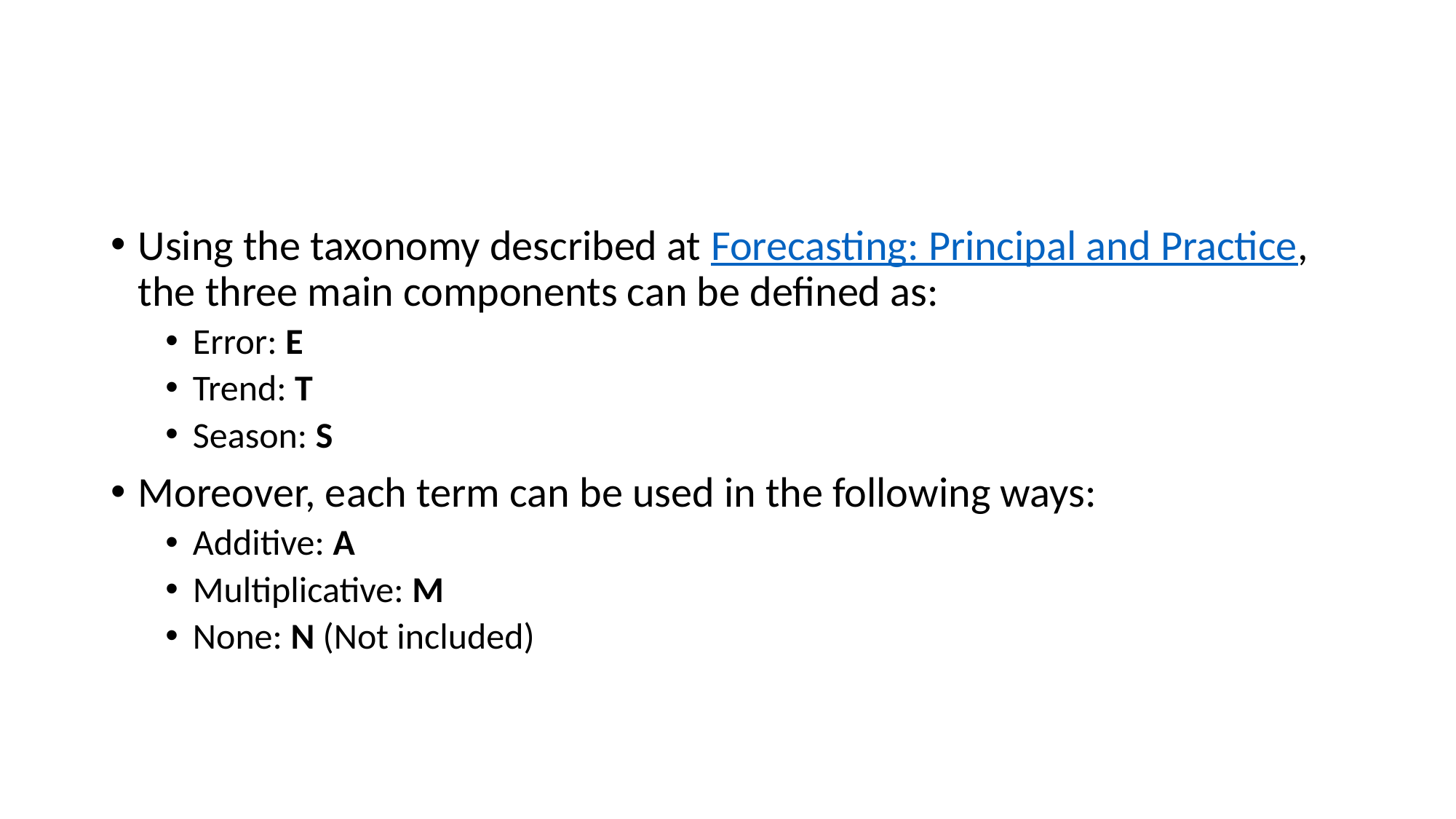

#
Using the taxonomy described at Forecasting: Principal and Practice, the three main components can be defined as:
Error: E
Trend: T
Season: S
Moreover, each term can be used in the following ways:
Additive: A
Multiplicative: M
None: N (Not included)